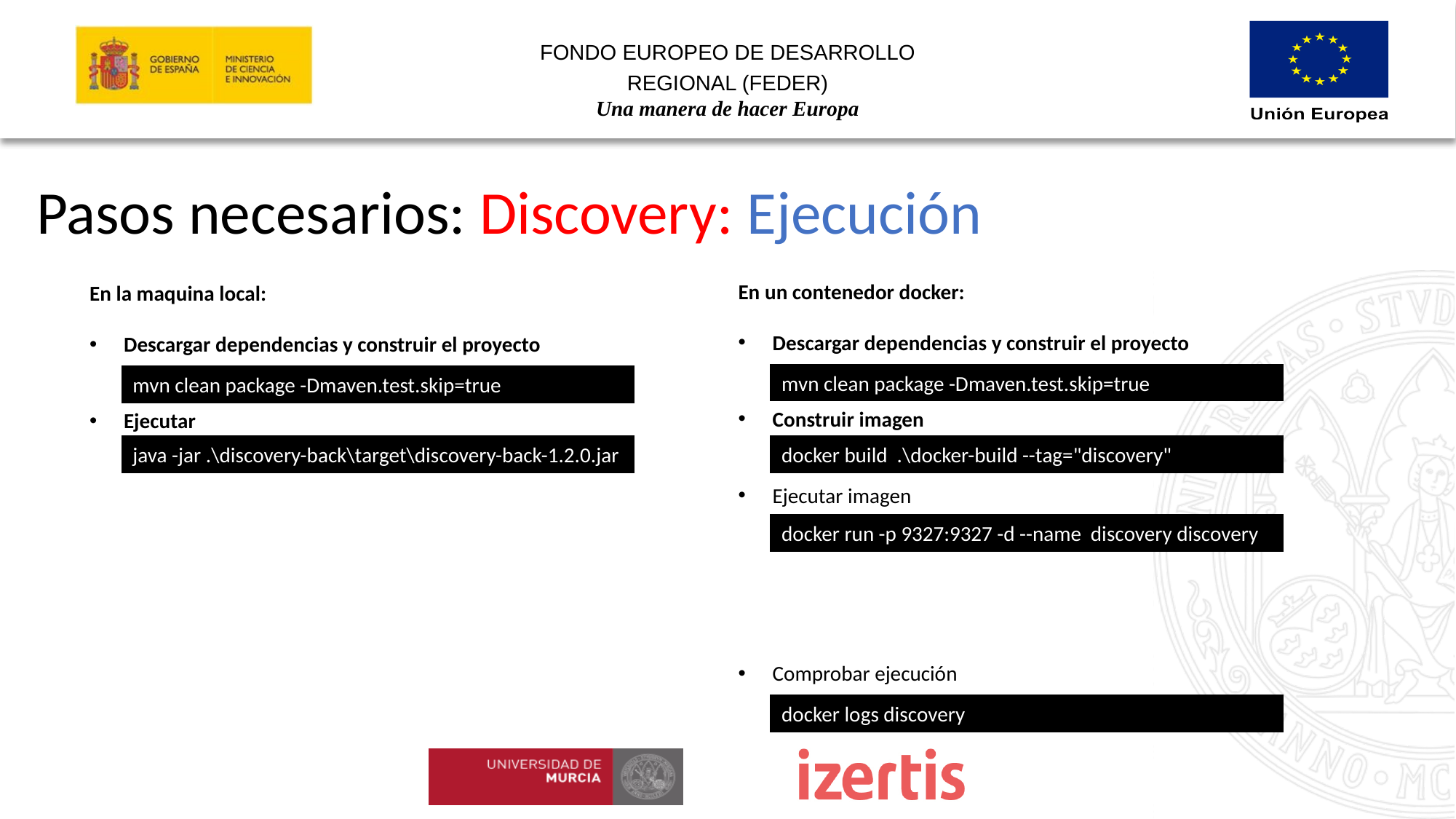

Pasos necesarios: Discovery: Ejecución

En un contenedor docker:

Descargar dependencias y construir el proyecto

Construir imagen

Ejecutar imagen

Comprobar ejecución

En la maquina local:

Descargar dependencias y construir el proyecto

Ejecutar

mvn clean package -Dmaven.test.skip=true
mvn clean package -Dmaven.test.skip=true
java -jar .\discovery-back\target\discovery-back-1.2.0.jar
docker build  .\docker-build --tag="discovery"
docker run -p 9327:9327 -d --name  discovery discovery
docker logs discovery